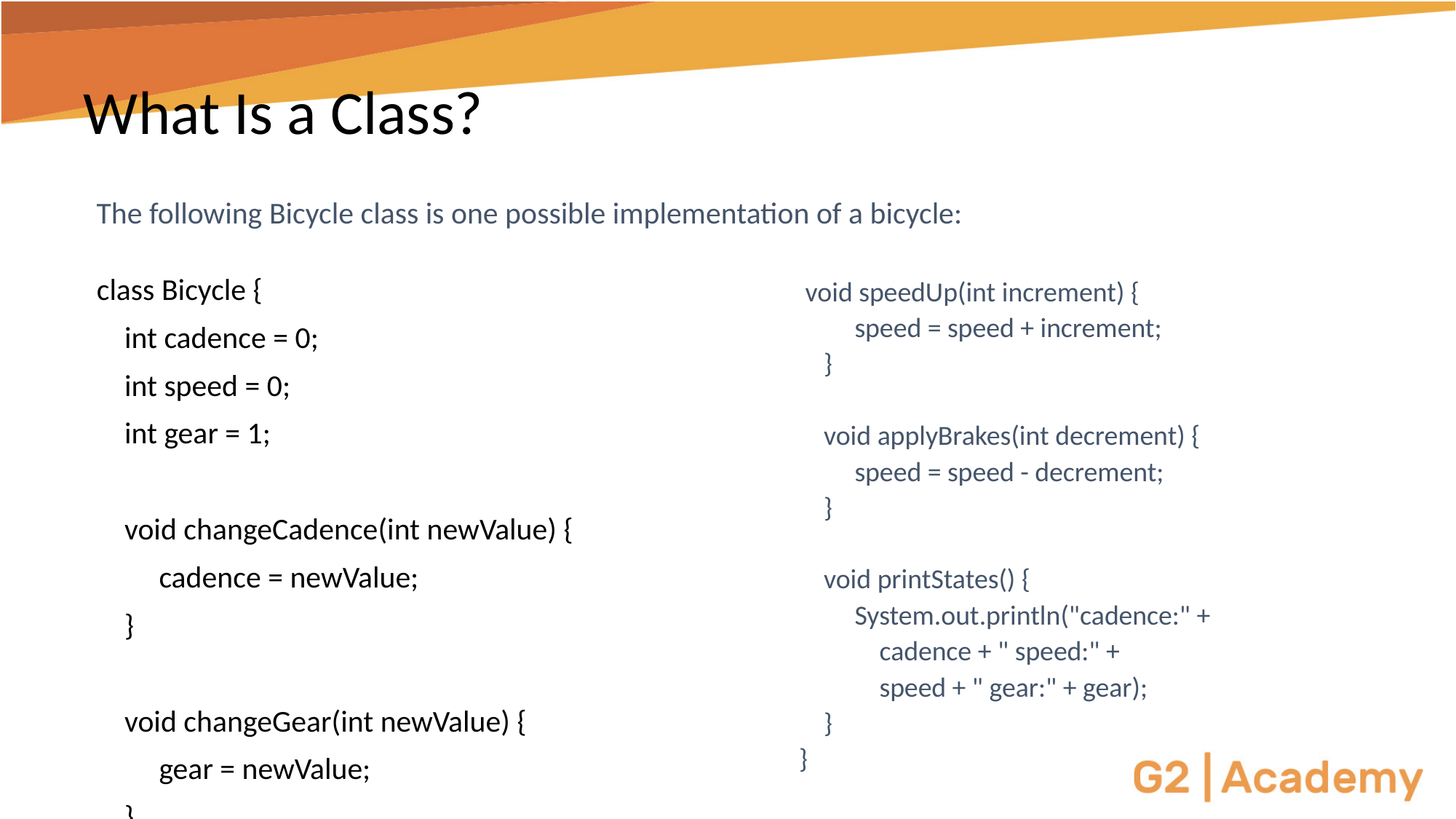

# What Is a Class?
The following Bicycle class is one possible implementation of a bicycle:
class Bicycle {
    int cadence = 0;
    int speed = 0;
    int gear = 1;

    void changeCadence(int newValue) {
         cadence = newValue;
    }

    void changeGear(int newValue) {
         gear = newValue;
    }
 void speedUp(int increment) {
         speed = speed + increment;
    }

    void applyBrakes(int decrement) {
         speed = speed - decrement;
    }

    void printStates() {
         System.out.println("cadence:" +
             cadence + " speed:" +
             speed + " gear:" + gear);
    }
}